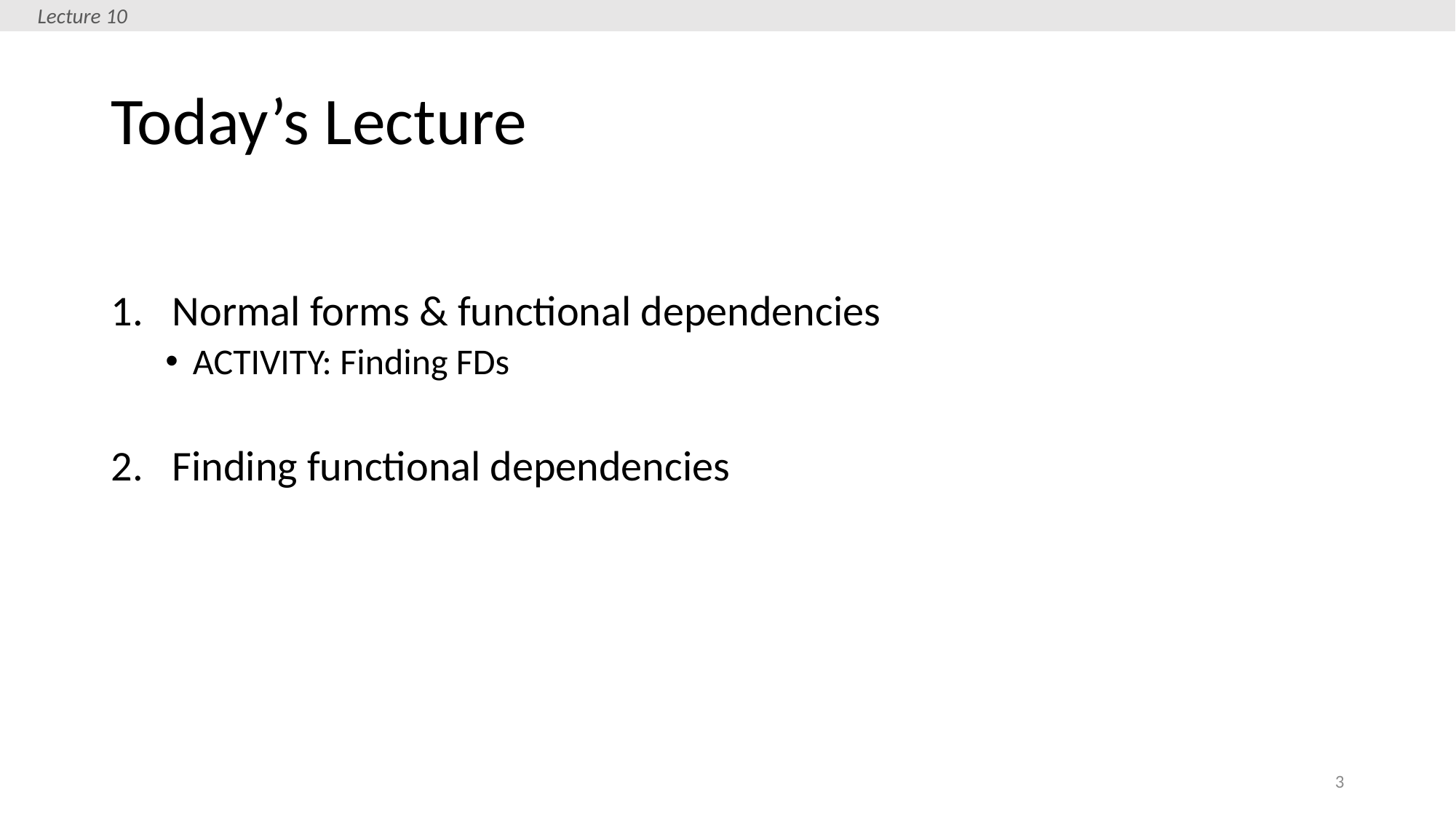

Lecture 10
# Today’s Lecture

Normal forms & functional dependencies
ACTIVITY: Finding FDs

Finding functional dependencies
3